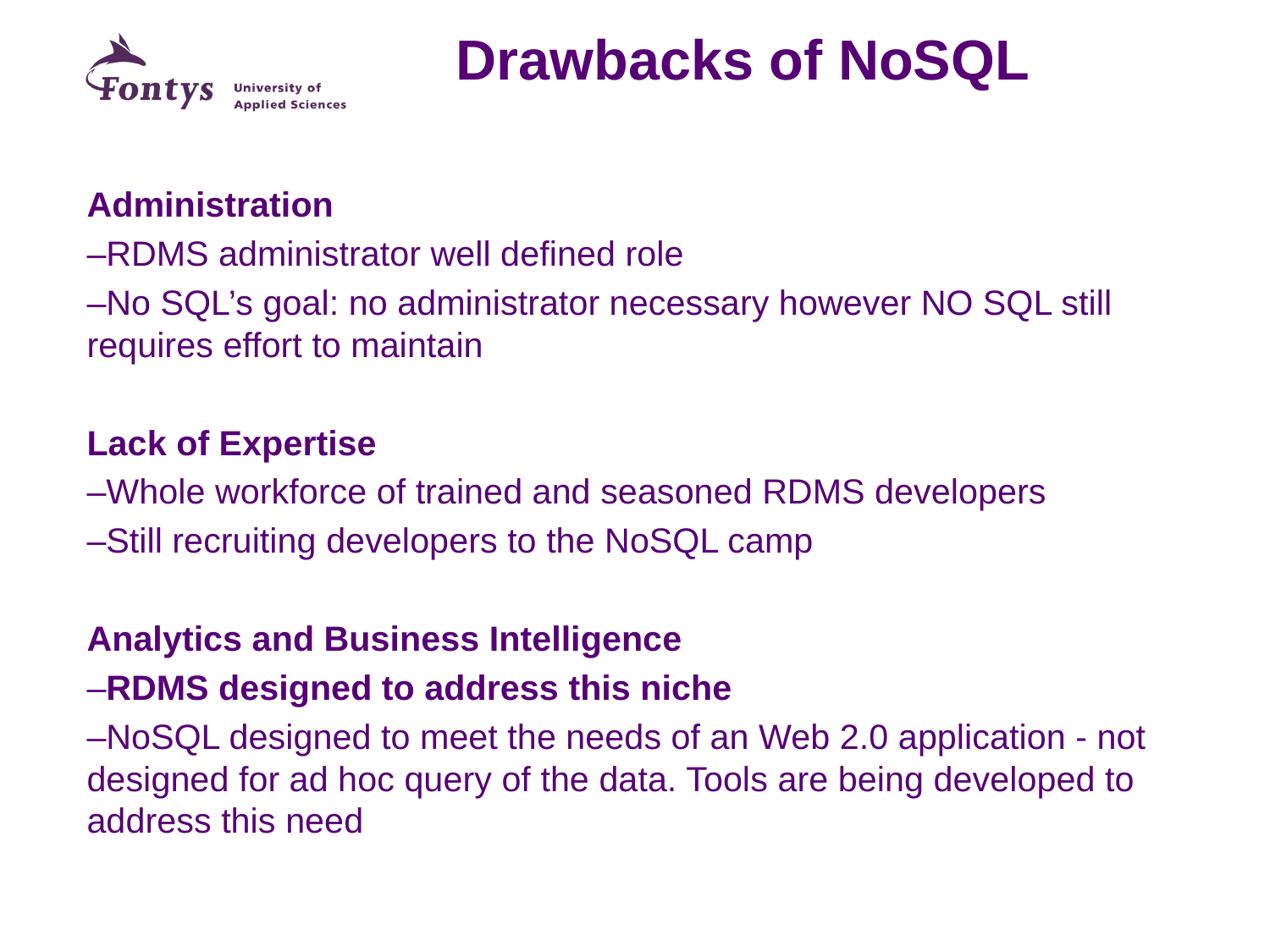

# Drawbacks of NoSQL
Administration
–RDMS administrator well defined role
–No SQL’s goal: no administrator necessary however NO SQL still requires effort to maintain

Lack of Expertise
–Whole workforce of trained and seasoned RDMS developers
–Still recruiting developers to the NoSQL camp

Analytics and Business Intelligence
–RDMS designed to address this niche
–NoSQL designed to meet the needs of an Web 2.0 application - not designed for ad hoc query of the data. Tools are being developed to address this need